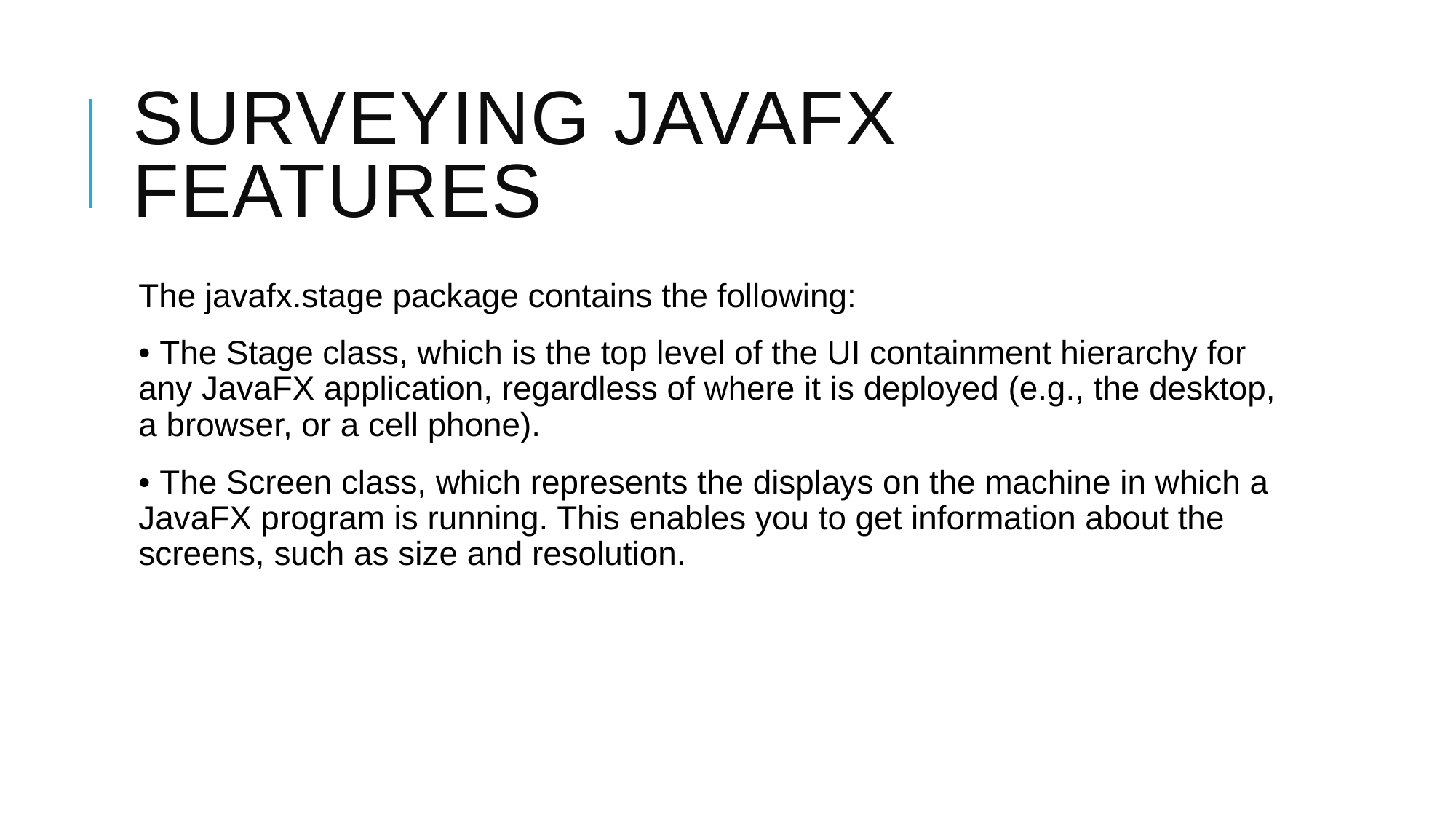

# Surveying JavaFX Features
The javafx.stage package contains the following:
• The Stage class, which is the top level of the UI containment hierarchy for any JavaFX application, regardless of where it is deployed (e.g., the desktop, a browser, or a cell phone).
• The Screen class, which represents the displays on the machine in which a JavaFX program is running. This enables you to get information about the screens, such as size and resolution.